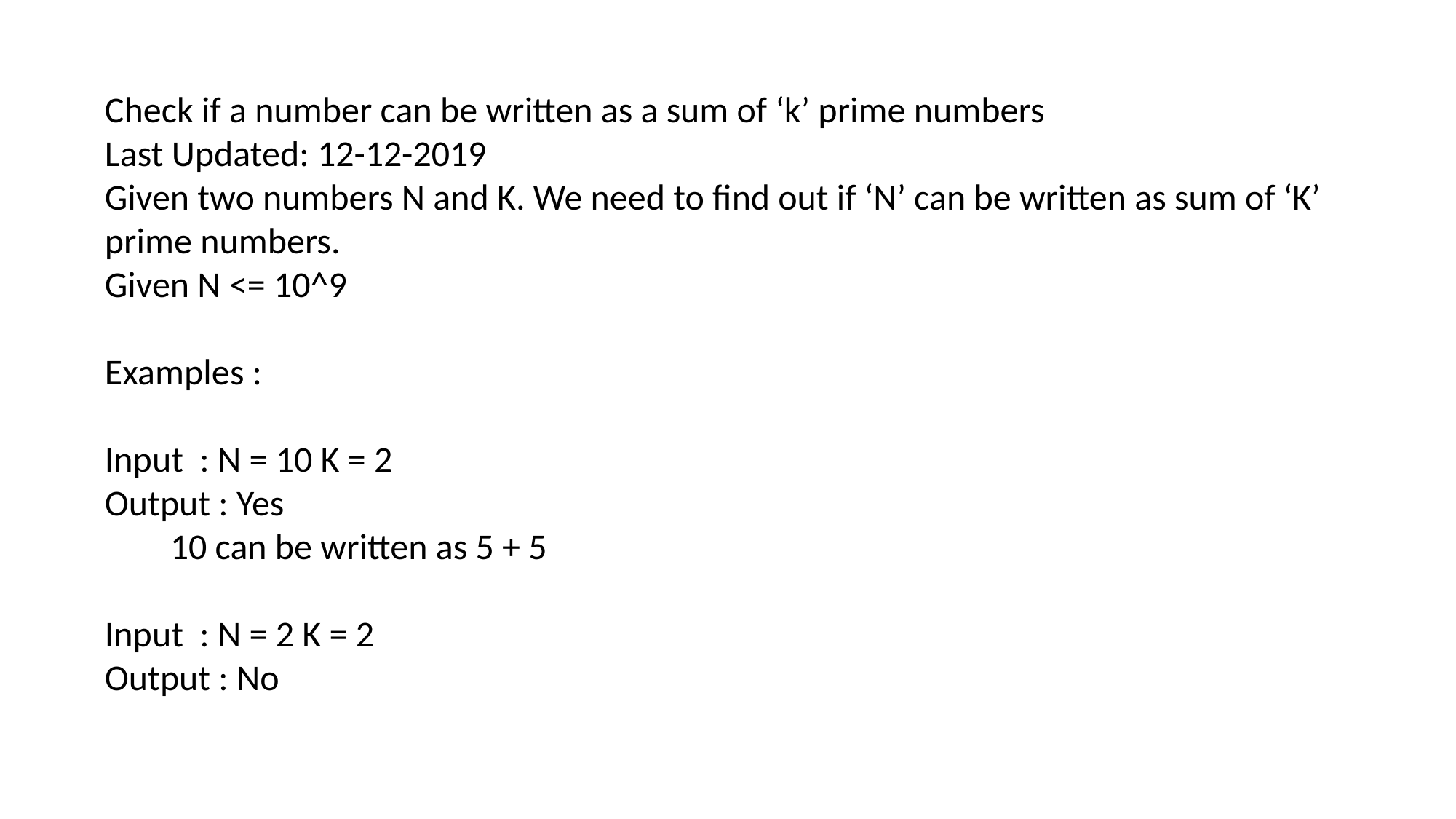

Check if a number can be written as a sum of ‘k’ prime numbers
Last Updated: 12-12-2019
Given two numbers N and K. We need to find out if ‘N’ can be written as sum of ‘K’ prime numbers.
Given N <= 10^9

Examples :

Input  : N = 10 K = 2
Output : Yes
        10 can be written as 5 + 5

Input  : N = 2 K = 2
Output : No